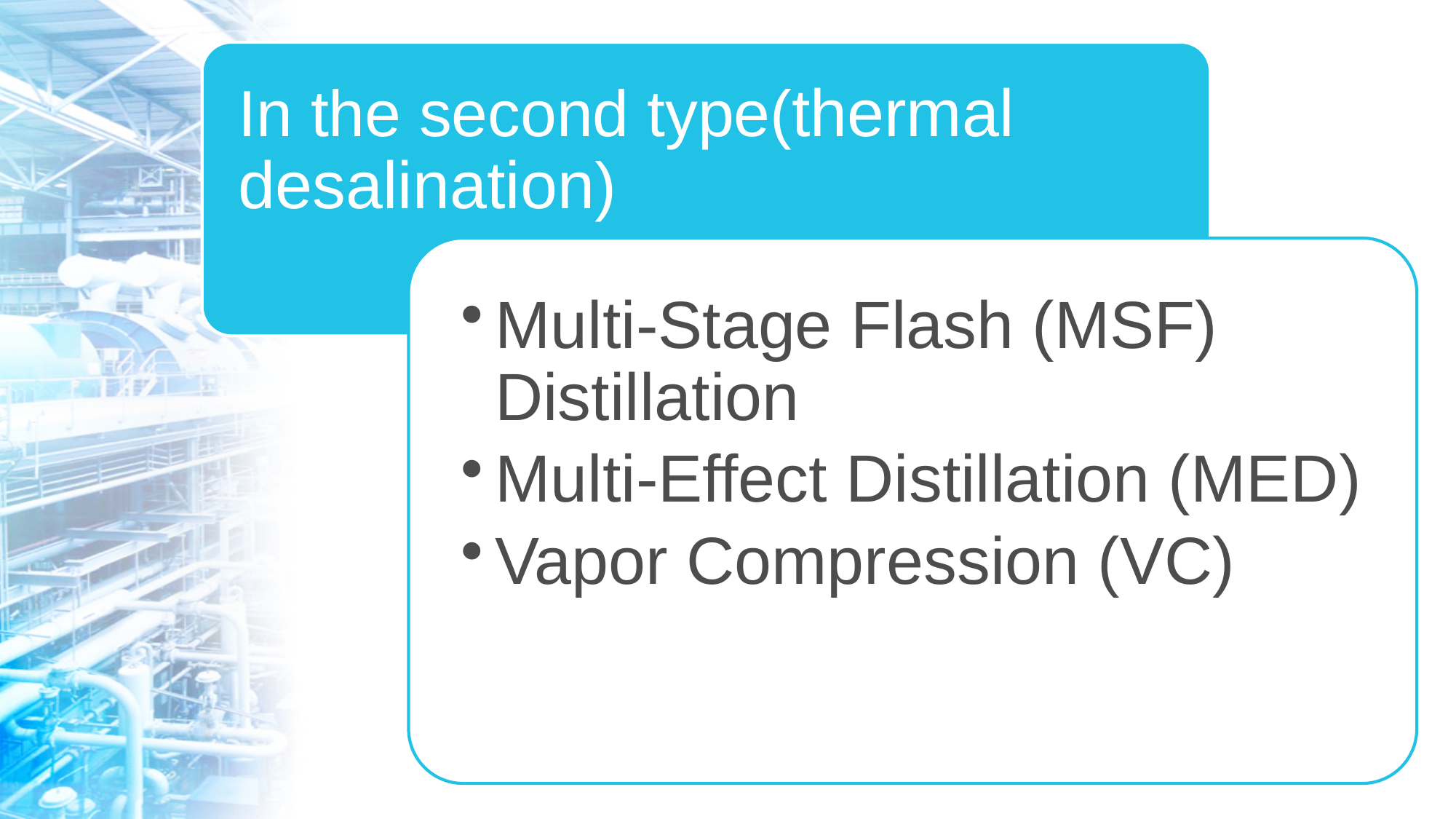

In the second type(thermal desalination)
Multi-Stage Flash (MSF) Distillation
Multi-Effect Distillation (MED)
Vapor Compression (VC)